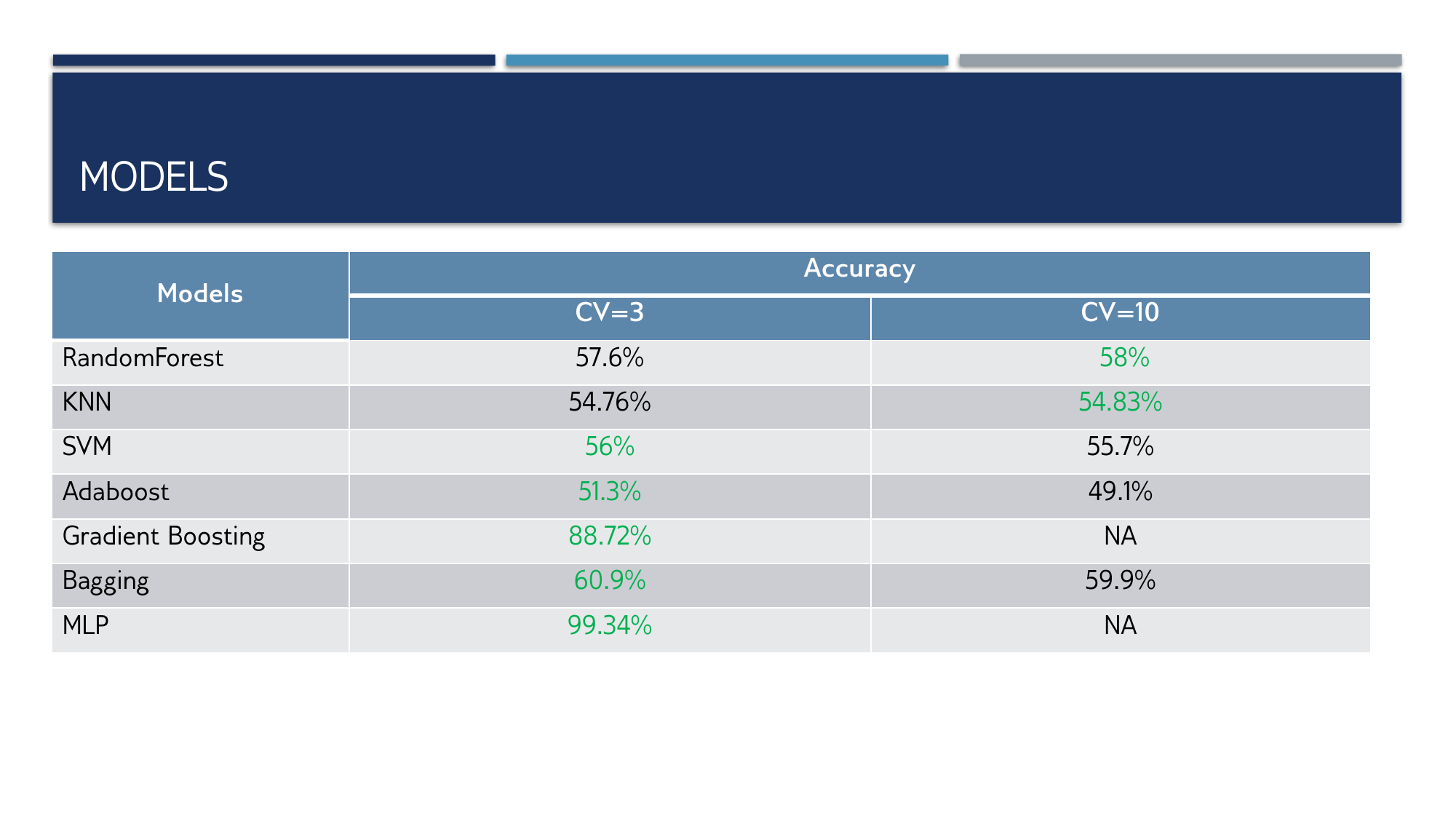

# Models
| Models | Accuracy |  |
| --- | --- | --- |
|  | CV=3 | CV=10 |
| RandomForest | 57.6% | 58% |
| KNN | 54.76% | 54.83% |
| SVM | 56% | 55.7% |
| Adaboost | 51.3% | 49.1% |
| Gradient Boosting | 88.72% | NA |
| Bagging | 60.9% | 59.9% |
| MLP | 99.34% | NA |